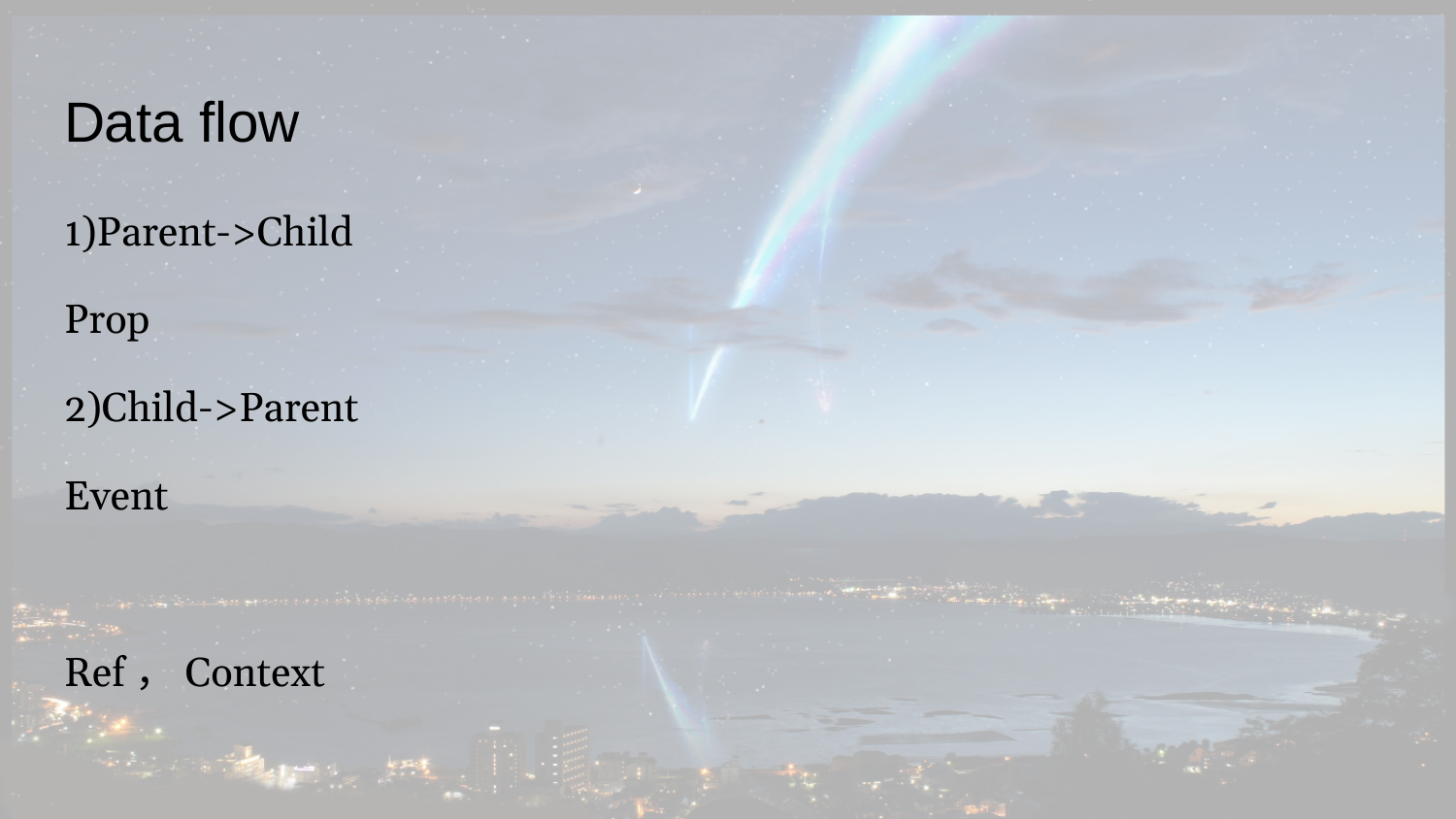

# Data flow
1)Parent->Child
Prop
2)Child->Parent
Event

Ref，Context